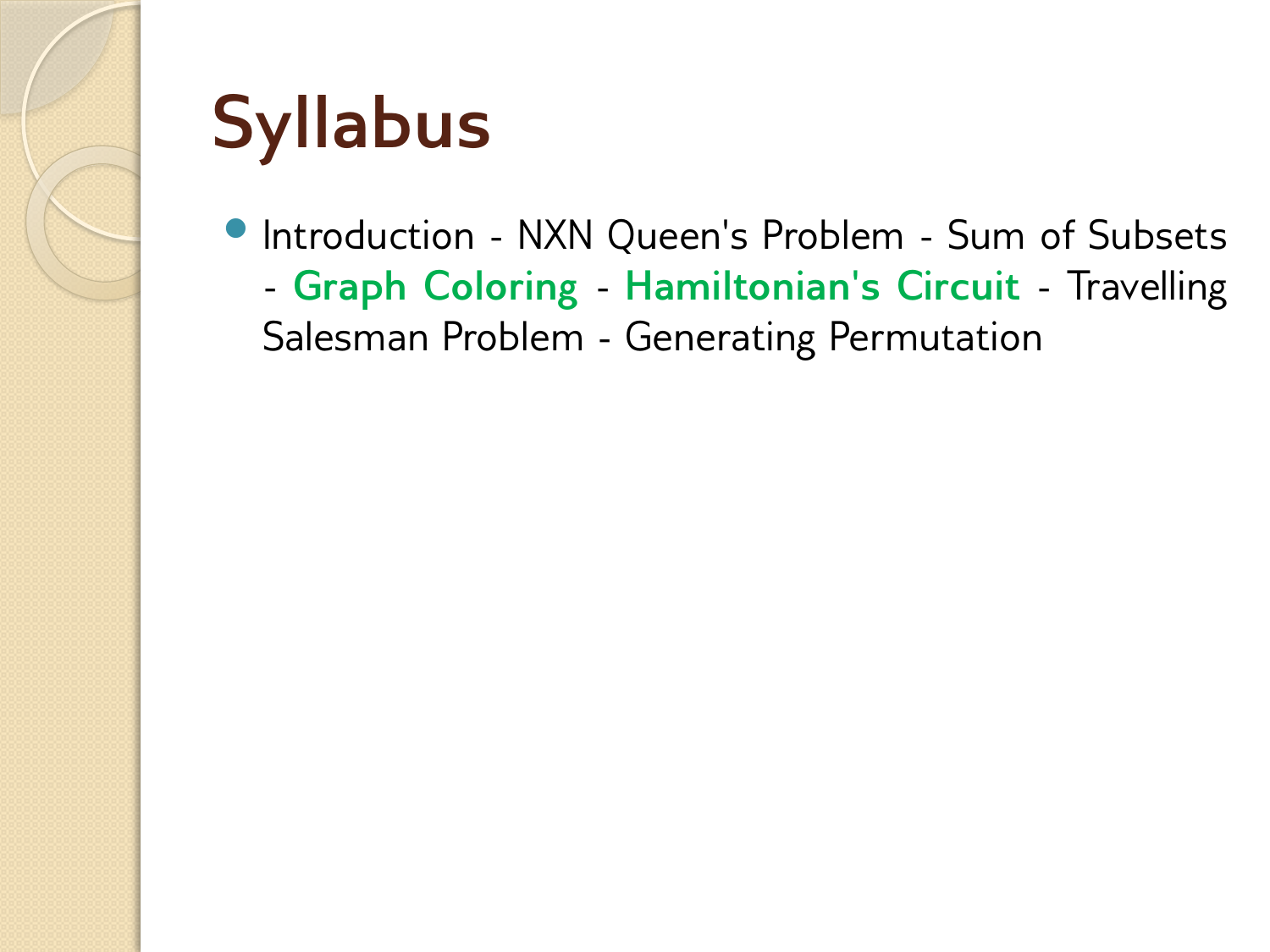

# Syllabus
Introduction - NXN Queen's Problem - Sum of Subsets - Graph Coloring - Hamiltonian's Circuit - Travelling Salesman Problem - Generating Permutation